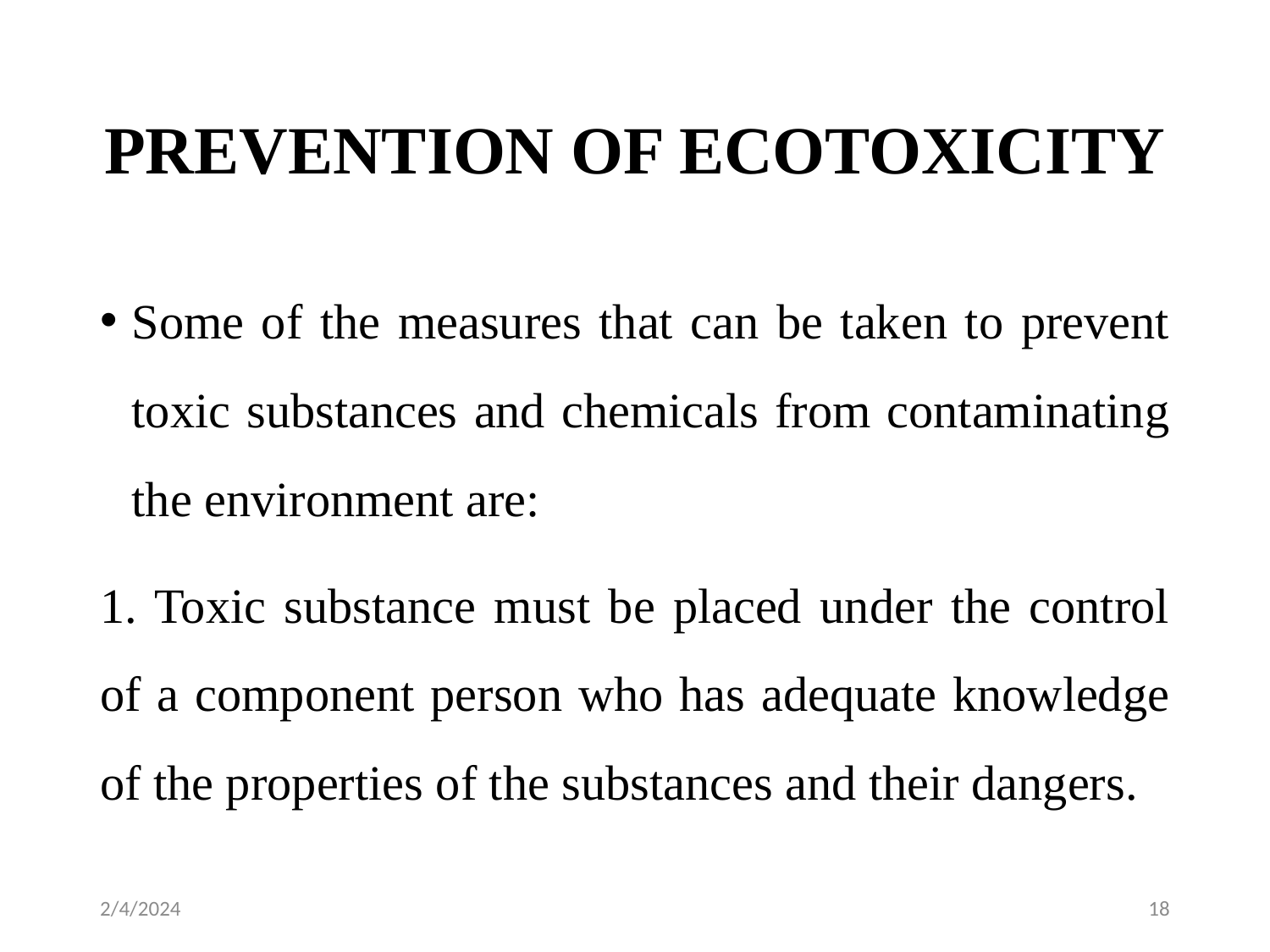

# PREVENTION OF ECOTOXICITY
Some of the measures that can be taken to prevent toxic substances and chemicals from contaminating the environment are:
1. Toxic substance must be placed under the control of a component person who has adequate knowledge of the properties of the substances and their dangers.
2/4/2024
18